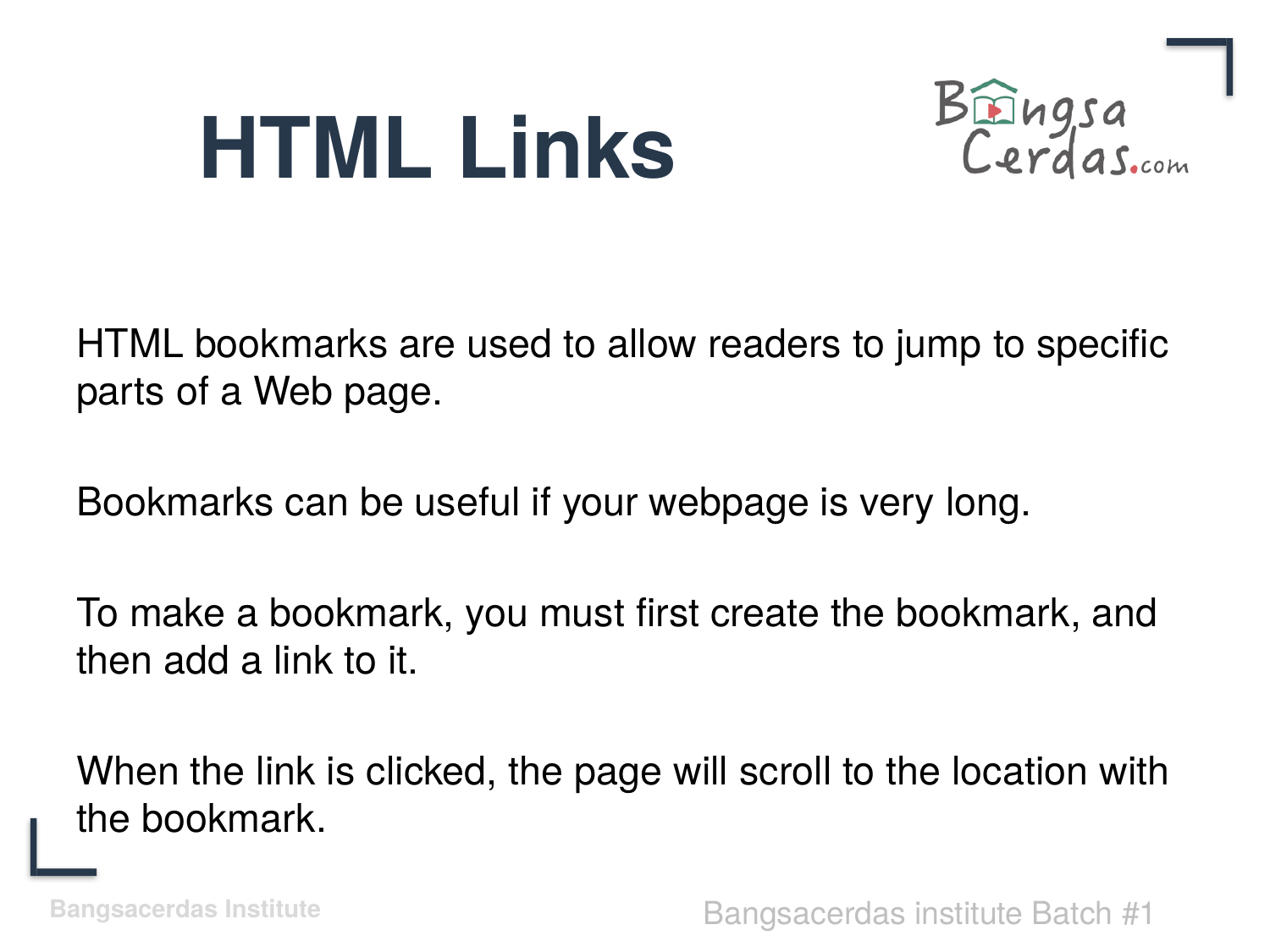

# HTML Links
HTML bookmarks are used to allow readers to jump to specific parts of a Web page.

Bookmarks can be useful if your webpage is very long.

To make a bookmark, you must first create the bookmark, and then add a link to it.

When the link is clicked, the page will scroll to the location with the bookmark.